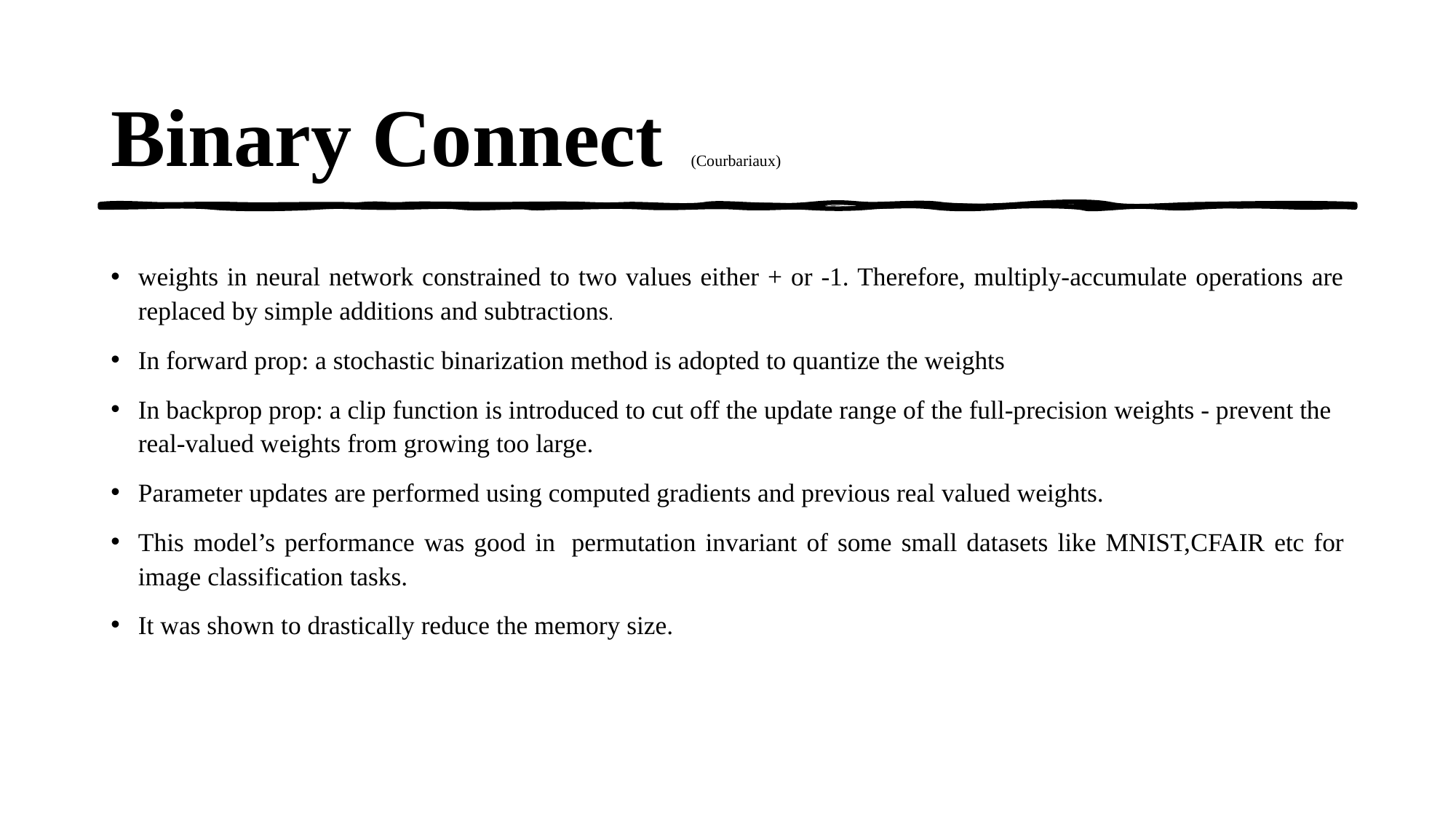

# Binary Connect (Courbariaux)
weights in neural network constrained to two values either + or -1. Therefore, multiply-accumulate operations are replaced by simple additions and subtractions.
In forward prop: a stochastic binarization method is adopted to quantize the weights
In backprop prop: a clip function is introduced to cut off the update range of the full-precision weights - prevent the real-valued weights from growing too large.
Parameter updates are performed using computed gradients and previous real valued weights.
This model’s performance was good in  permutation invariant of some small datasets like MNIST,CFAIR etc for image classification tasks.
It was shown to drastically reduce the memory size.